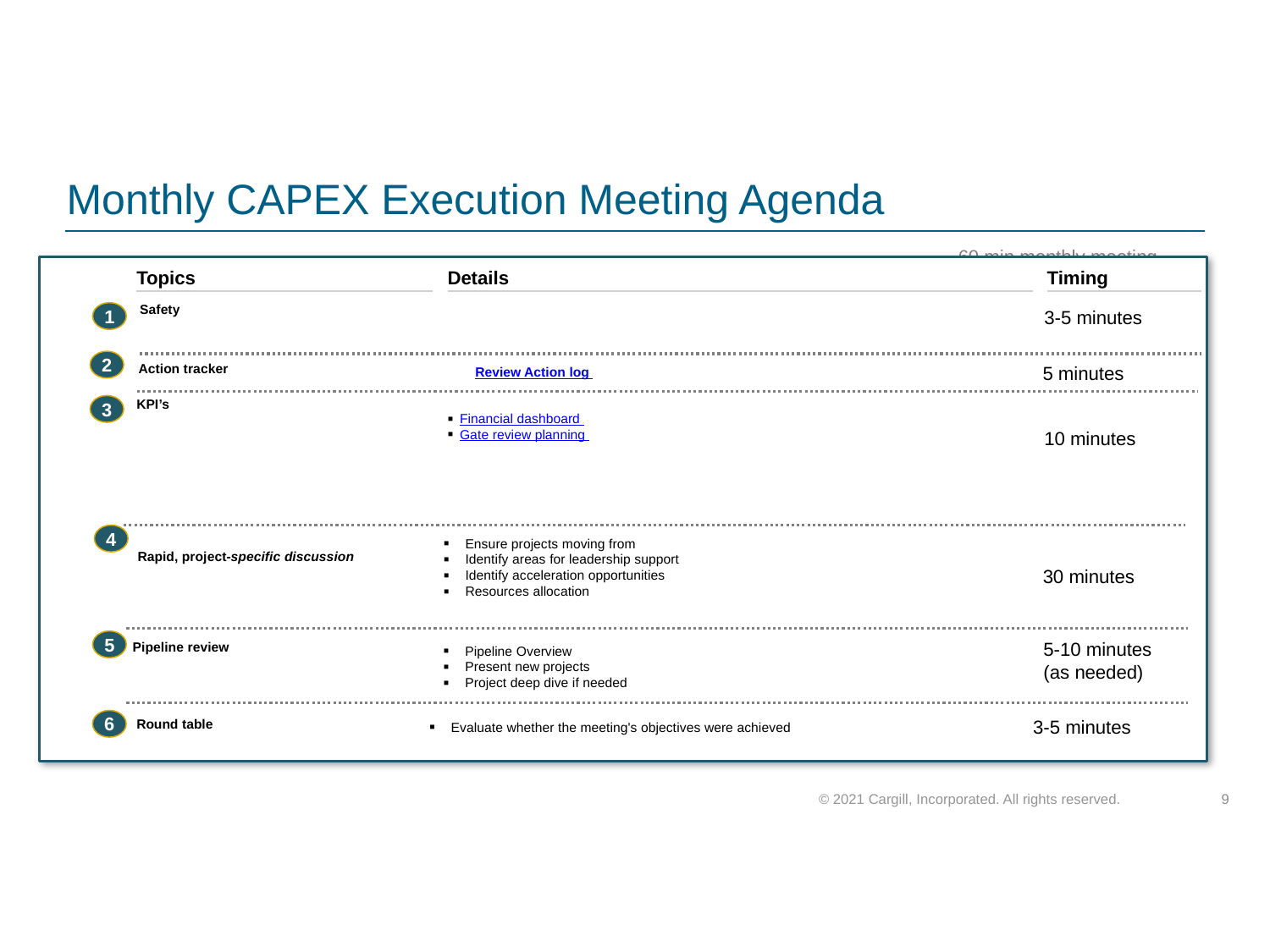

# Monthly CAPEX Execution Meeting Agenda
60 min monthly meeting

Topics
Details
Timing
Safety
1
3-5 minutes
2
5 minutes
Review Action log

Financial dashboard
Gate review planning
3
KPI’s
10 minutes
4
Rapid, project-specific discussion
Ensure projects moving from
Identify areas for leadership support
Identify acceleration opportunities
Resources allocation
30 minutes
5
5-10 minutes
(as needed)
Pipeline review
Pipeline Overview
Present new projects
Project deep dive if needed
6
3-5 minutes
Round table
Evaluate whether the meeting's objectives were achieved
Action tracker
9
© 2021 Cargill, Incorporated. All rights reserved.